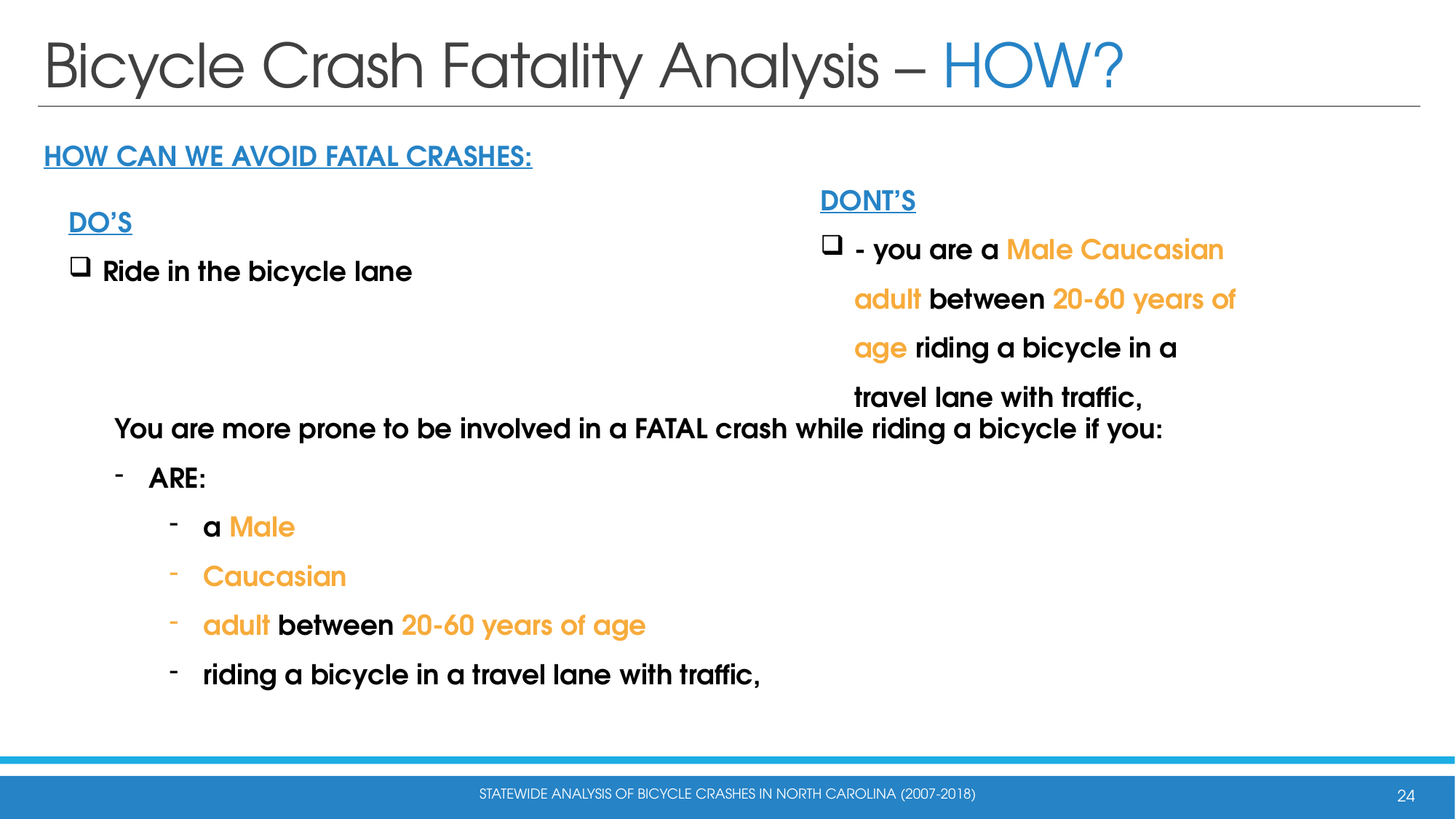

# Bicycle Crash Fatality Analysis – HOW?
HOW CAN WE AVOID FATAL CRASHES:

DONT’S
- you are a Male Caucasian adult between 20-60 years of age riding a bicycle in a travel lane with traffic,
DO’S
Ride in the bicycle lane

You are more prone to be involved in a FATAL crash while riding a bicycle if you:
ARE:
a Male
Caucasian
adult between 20-60 years of age
riding a bicycle in a travel lane with traffic,
Statewide Analysis of Bicycle Crashes in North Carolina (2007-2018)
24